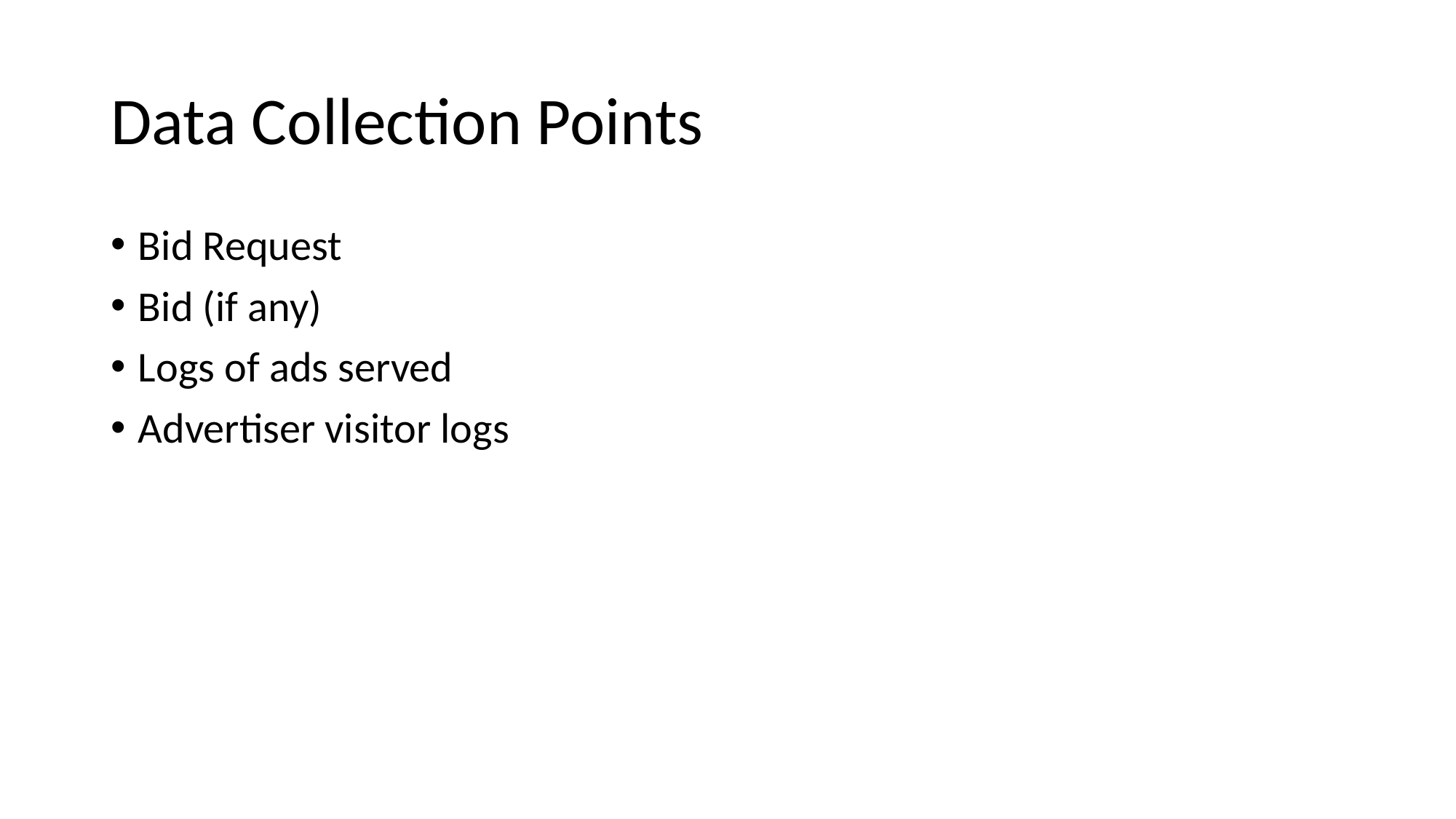

# Data Collection Points
Bid Request
Bid (if any)
Logs of ads served
Advertiser visitor logs